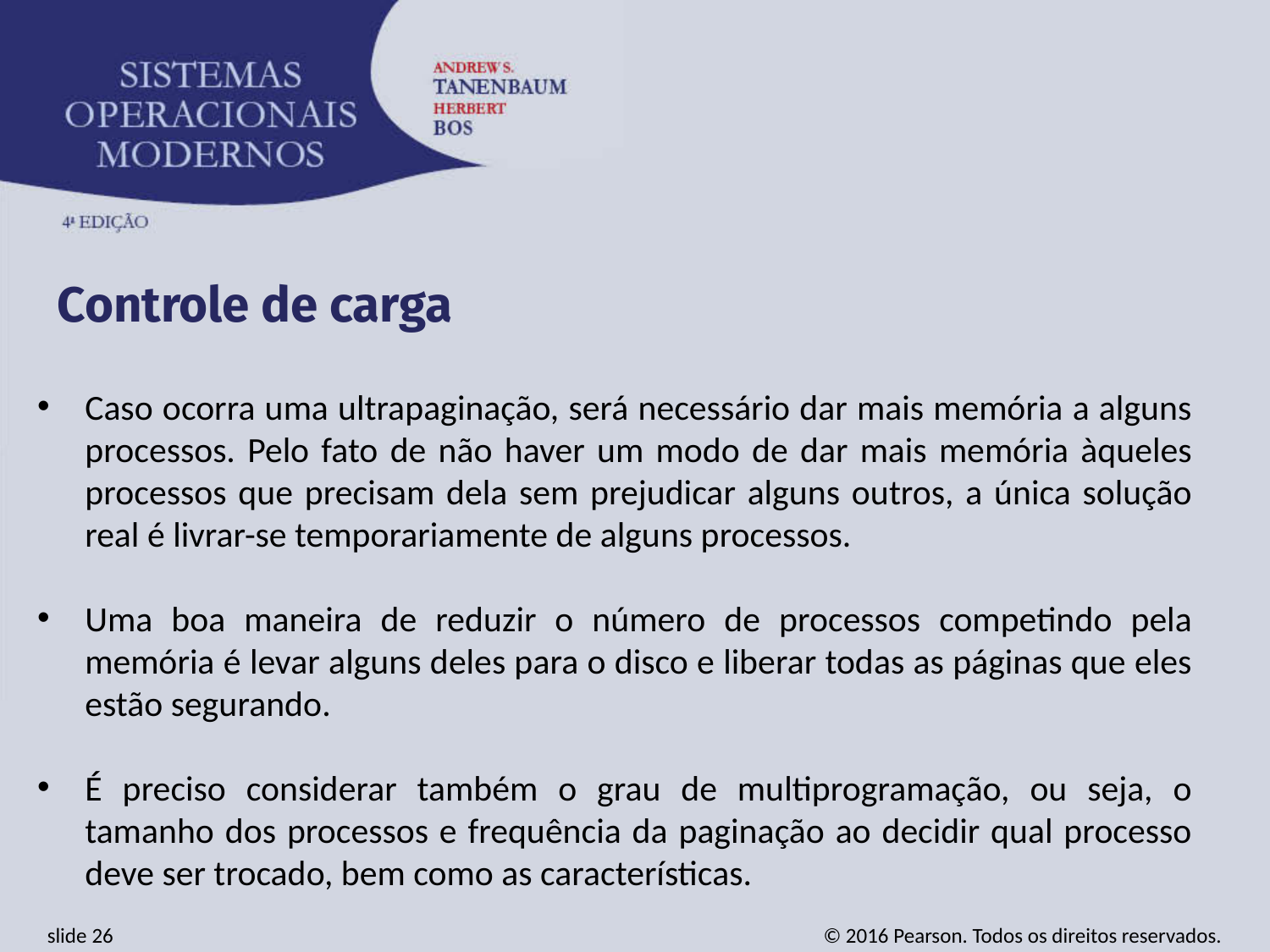

Controle de carga

Caso ocorra uma ultrapaginação, será necessário dar mais memória a alguns processos. Pelo fato de não haver um modo de dar mais memória àqueles processos que precisam dela sem prejudicar alguns outros, a única solução real é livrar-se temporariamente de alguns processos.

Uma boa maneira de reduzir o número de processos competindo pela memória é levar alguns deles para o disco e liberar todas as páginas que eles estão segurando.

É preciso considerar também o grau de multiprogramação, ou seja, o tamanho dos processos e frequência da paginação ao decidir qual processo deve ser trocado, bem como as características.